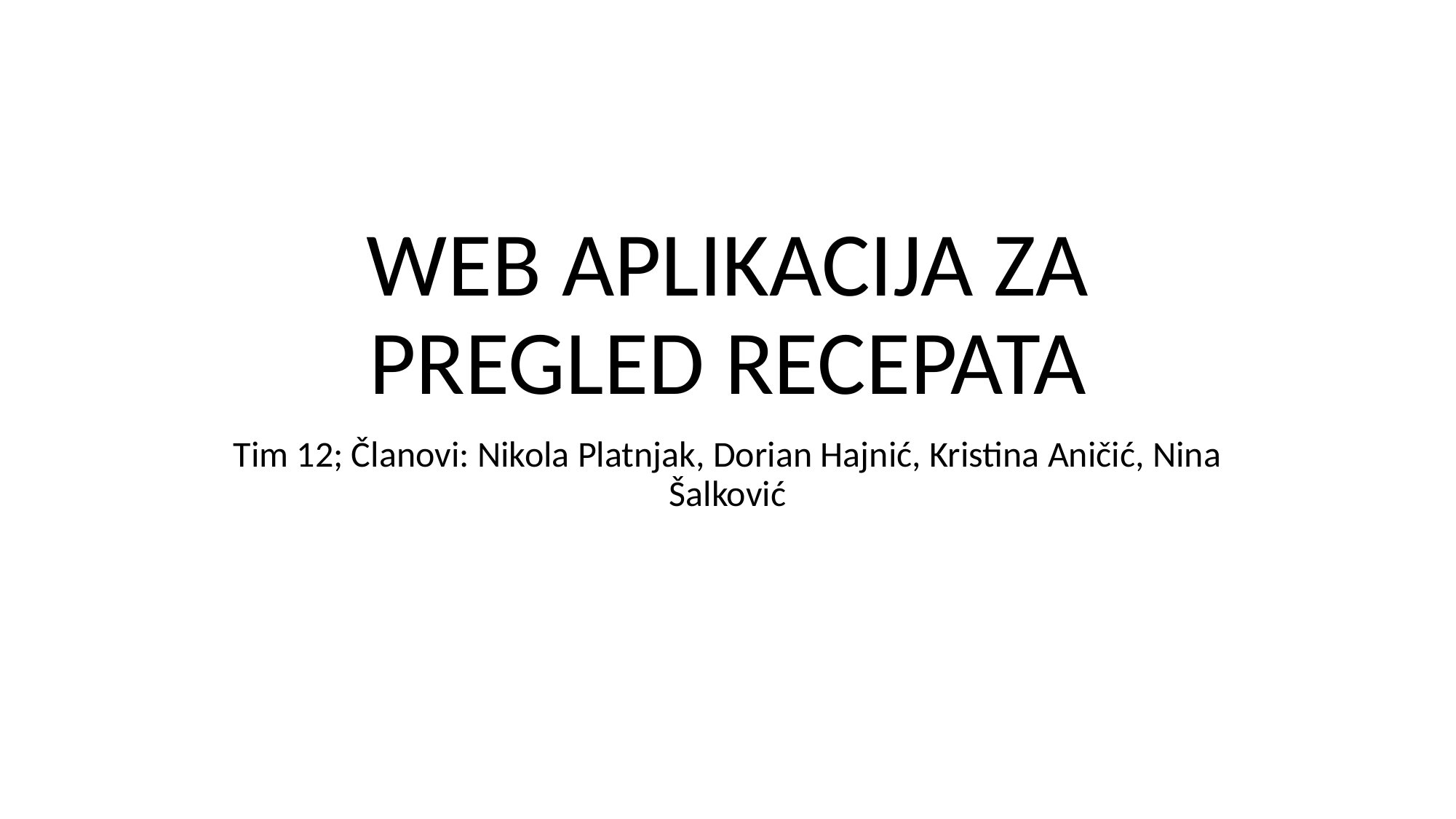

# WEB APLIKACIJA ZA PREGLED RECEPATA
Tim 12; Članovi: Nikola Platnjak, Dorian Hajnić, Kristina Aničić, Nina Šalković